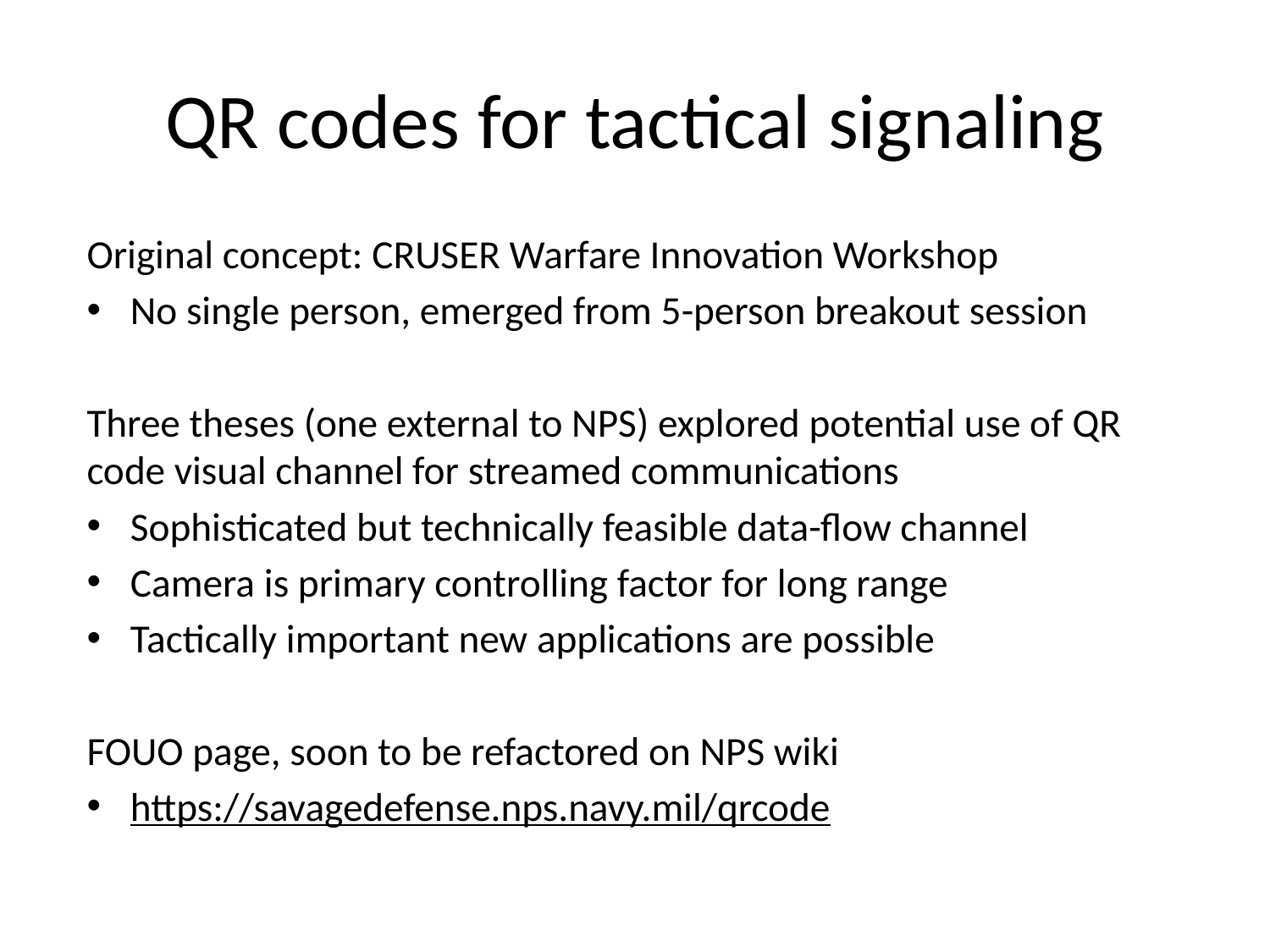

# QR codes for tactical signaling
Original concept: CRUSER Warfare Innovation Workshop
No single person, emerged from 5-person breakout session

Three theses (one external to NPS) explored potential use of QR code visual channel for streamed communications
Sophisticated but technically feasible data-flow channel
Camera is primary controlling factor for long range
Tactically important new applications are possible

FOUO page, soon to be refactored on NPS wiki
https://savagedefense.nps.navy.mil/qrcode